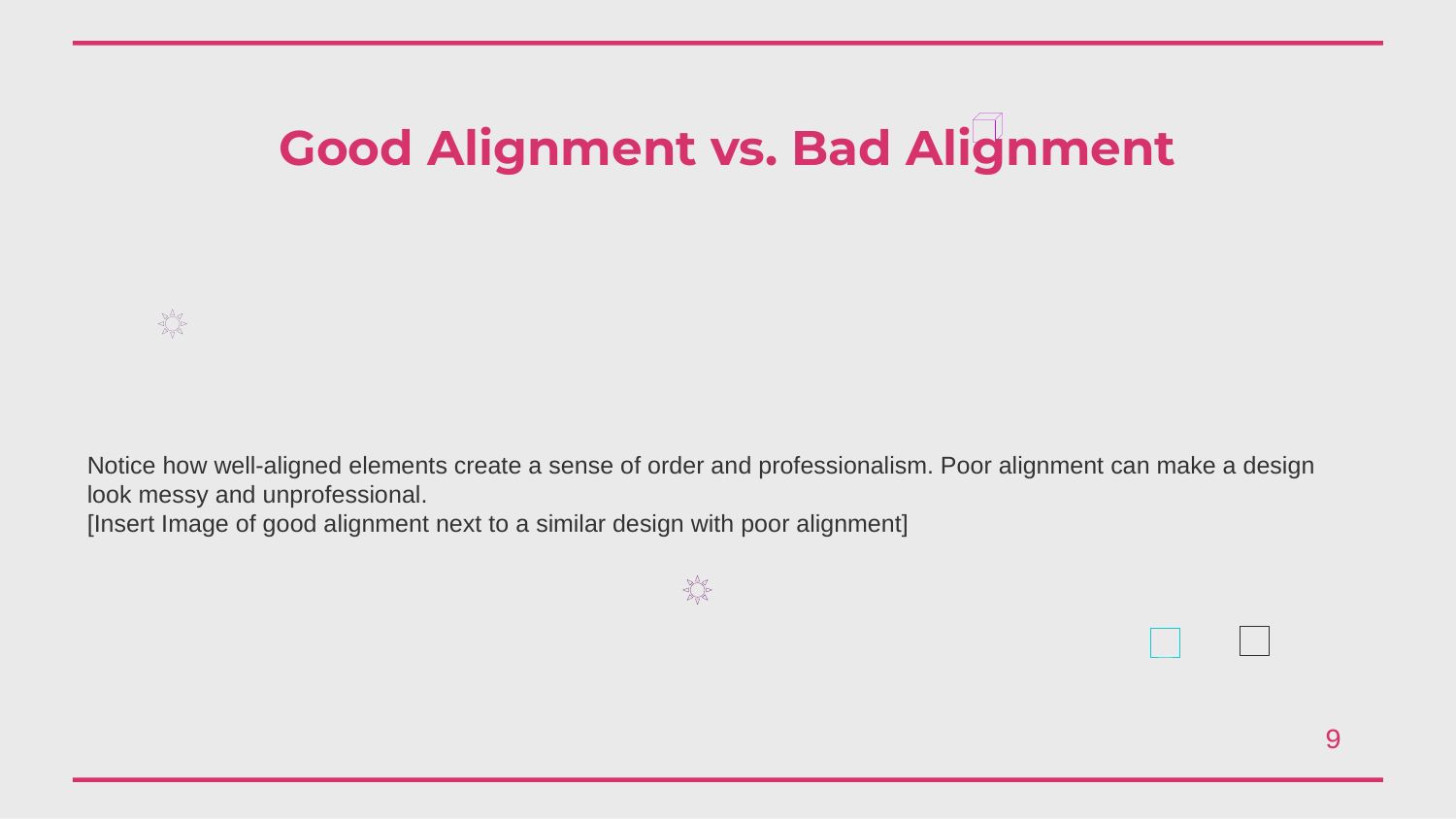

Good Alignment vs. Bad Alignment

Notice how well-aligned elements create a sense of order and professionalism. Poor alignment can make a design look messy and unprofessional.
[Insert Image of good alignment next to a similar design with poor alignment]

9